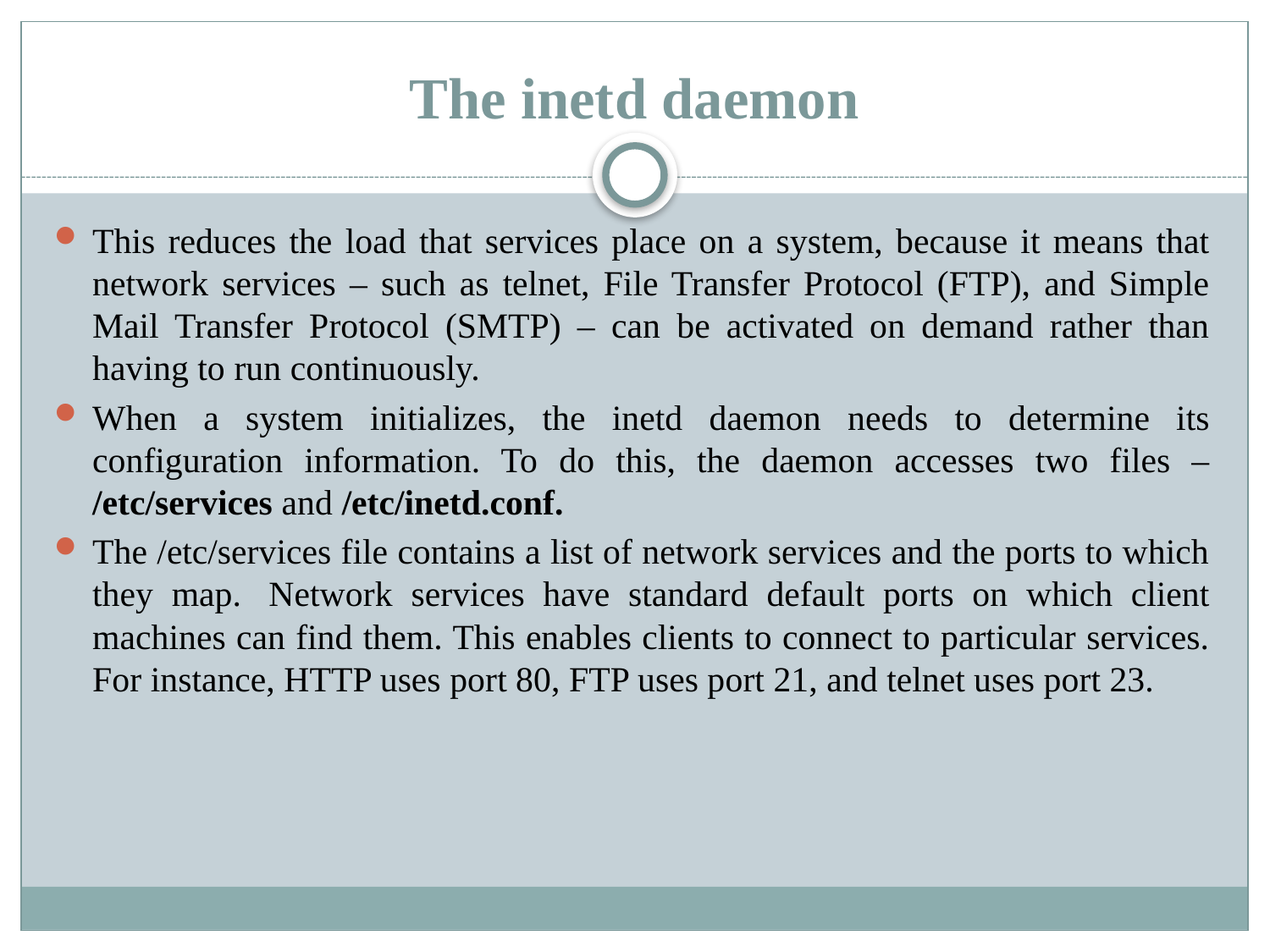

# The inetd daemon
This reduces the load that services place on a system, because it means that network services – such as telnet, File Transfer Protocol (FTP), and Simple Mail Transfer Protocol (SMTP) – can be activated on demand rather than having to run continuously.
When a system initializes, the inetd daemon needs to determine its configuration information. To do this, the daemon accesses two files – /etc/services and /etc/inetd.conf.
The /etc/services file contains a list of network services and the ports to which they map.  Network services have standard default ports on which client machines can find them. This enables clients to connect to particular services. For instance, HTTP uses port 80, FTP uses port 21, and telnet uses port 23.